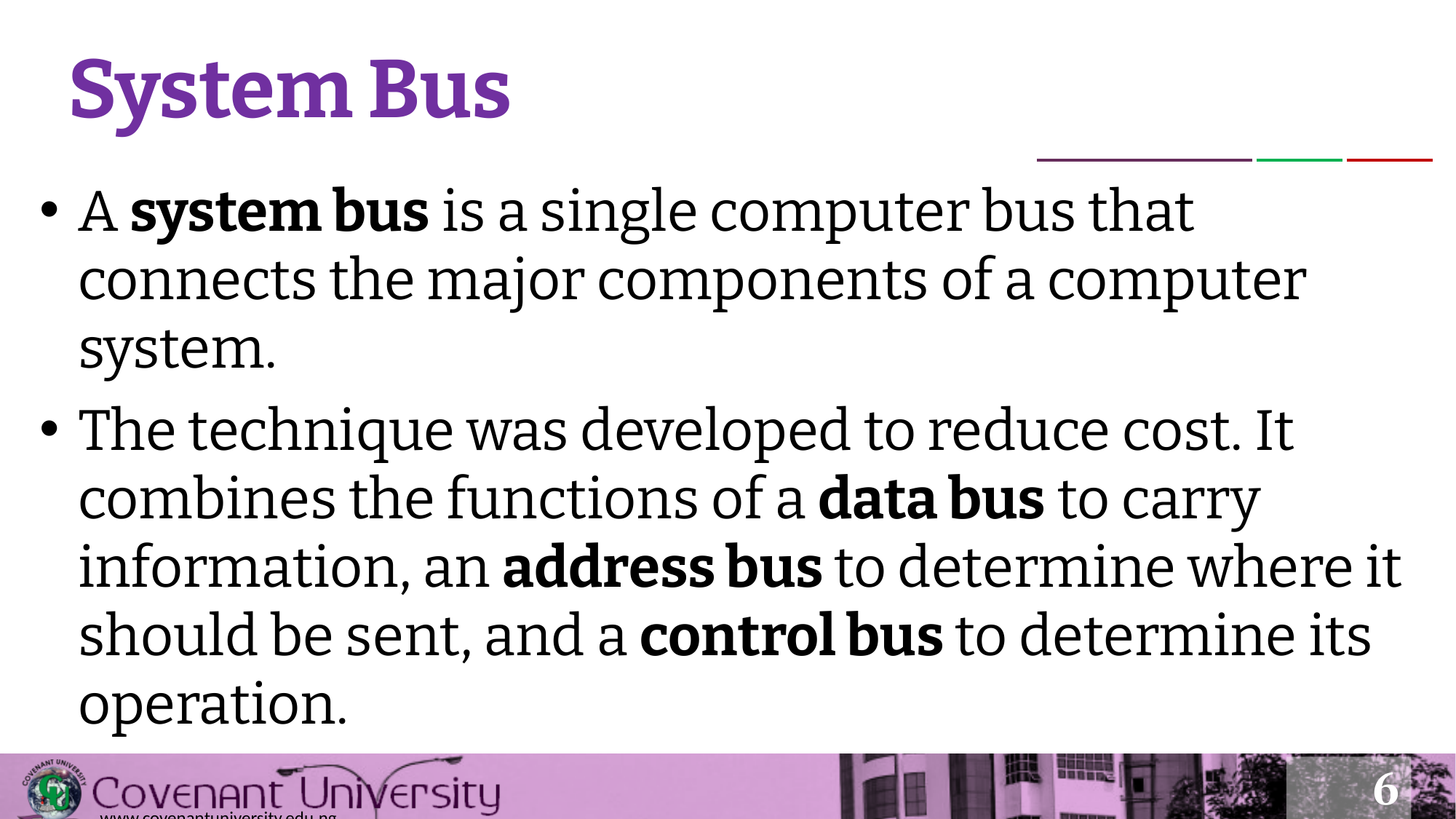

# System Bus
A system bus is a single computer bus that connects the major components of a computer system.
The technique was developed to reduce cost. It combines the functions of a data bus to carry information, an address bus to determine where it should be sent, and a control bus to determine its operation.